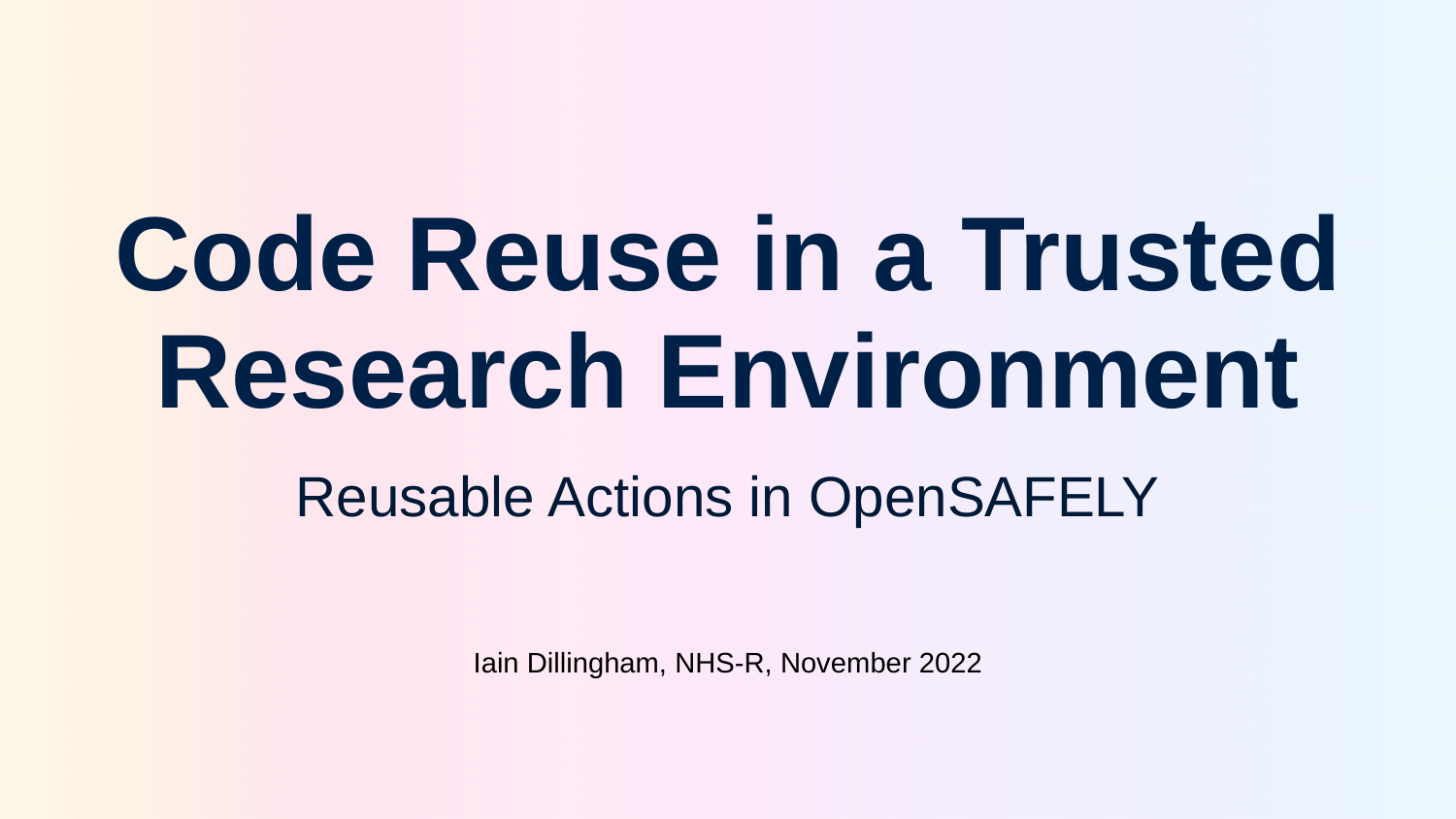

# Code Reuse in a Trusted Research Environment
Reusable Actions in OpenSAFELY
Iain Dillingham, NHS-R, November 2022